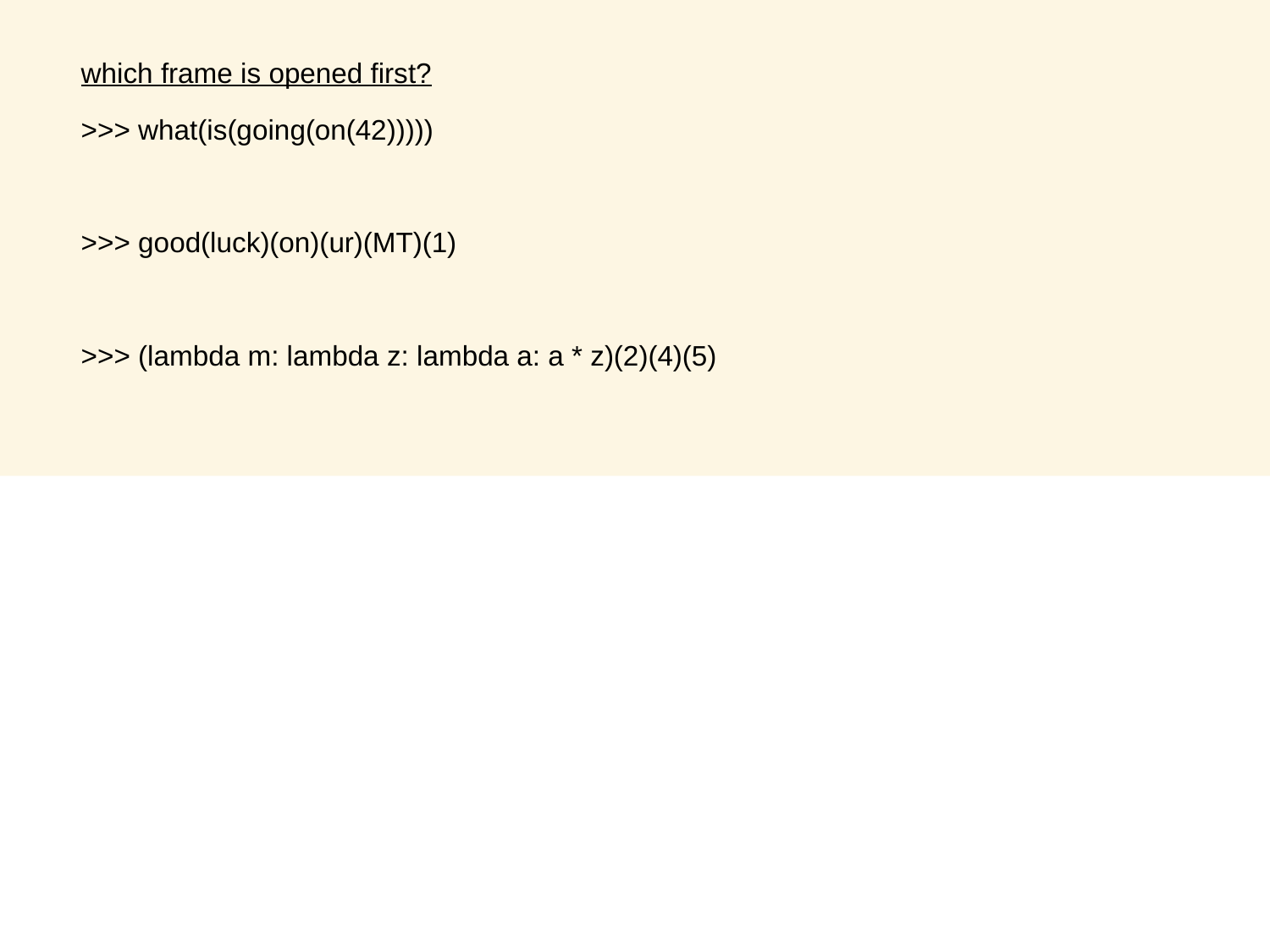

which frame is opened first?
>>> what(is(going(on(42)))))

>>> good(luck)(on)(ur)(MT)(1)

>>> (lambda m: lambda z: lambda a: a * z)(2)(4)(5)